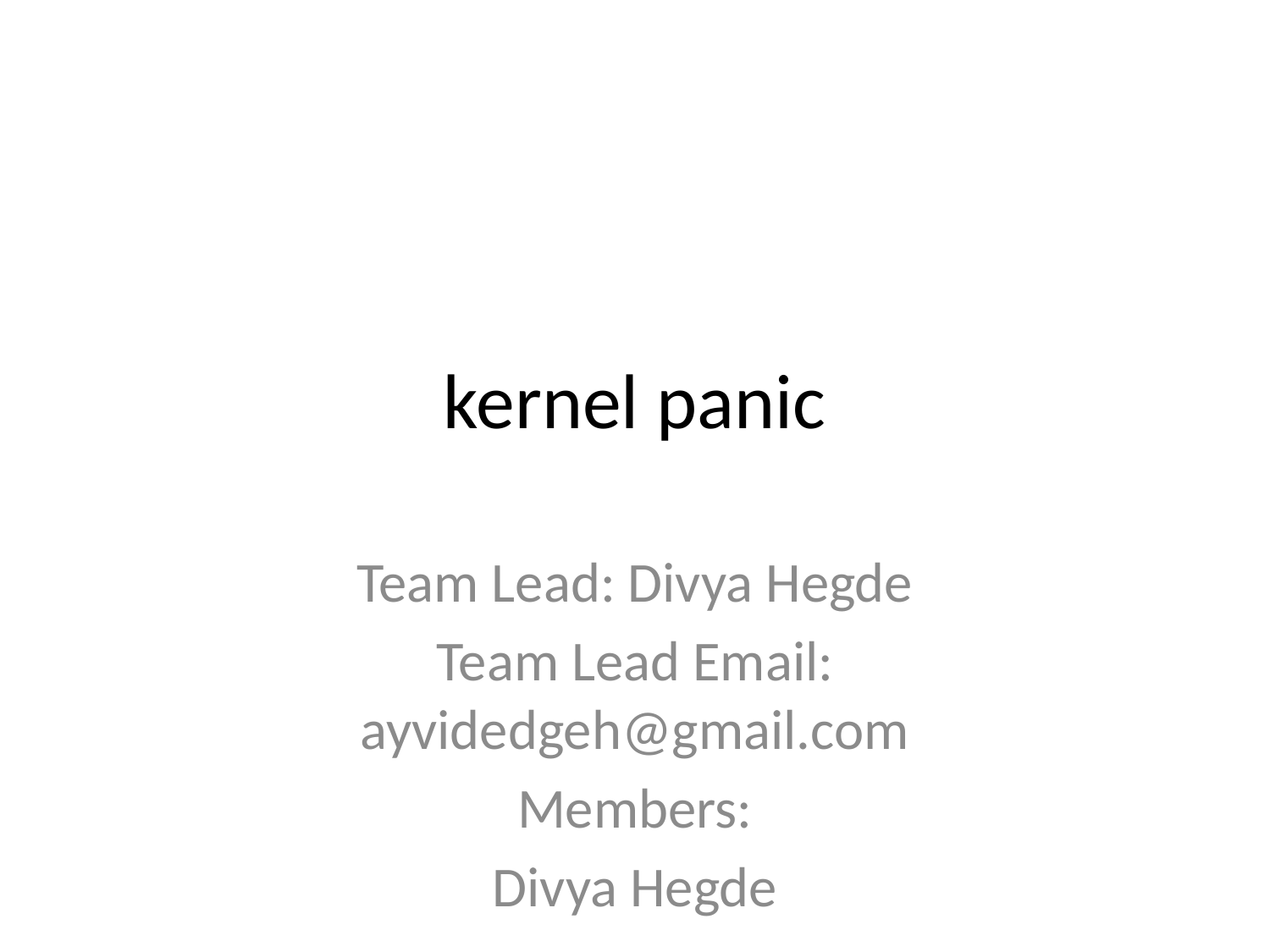

# kernel panic
Team Lead: Divya Hegde
Team Lead Email: ayvidedgeh@gmail.com
Members:
Divya Hegde